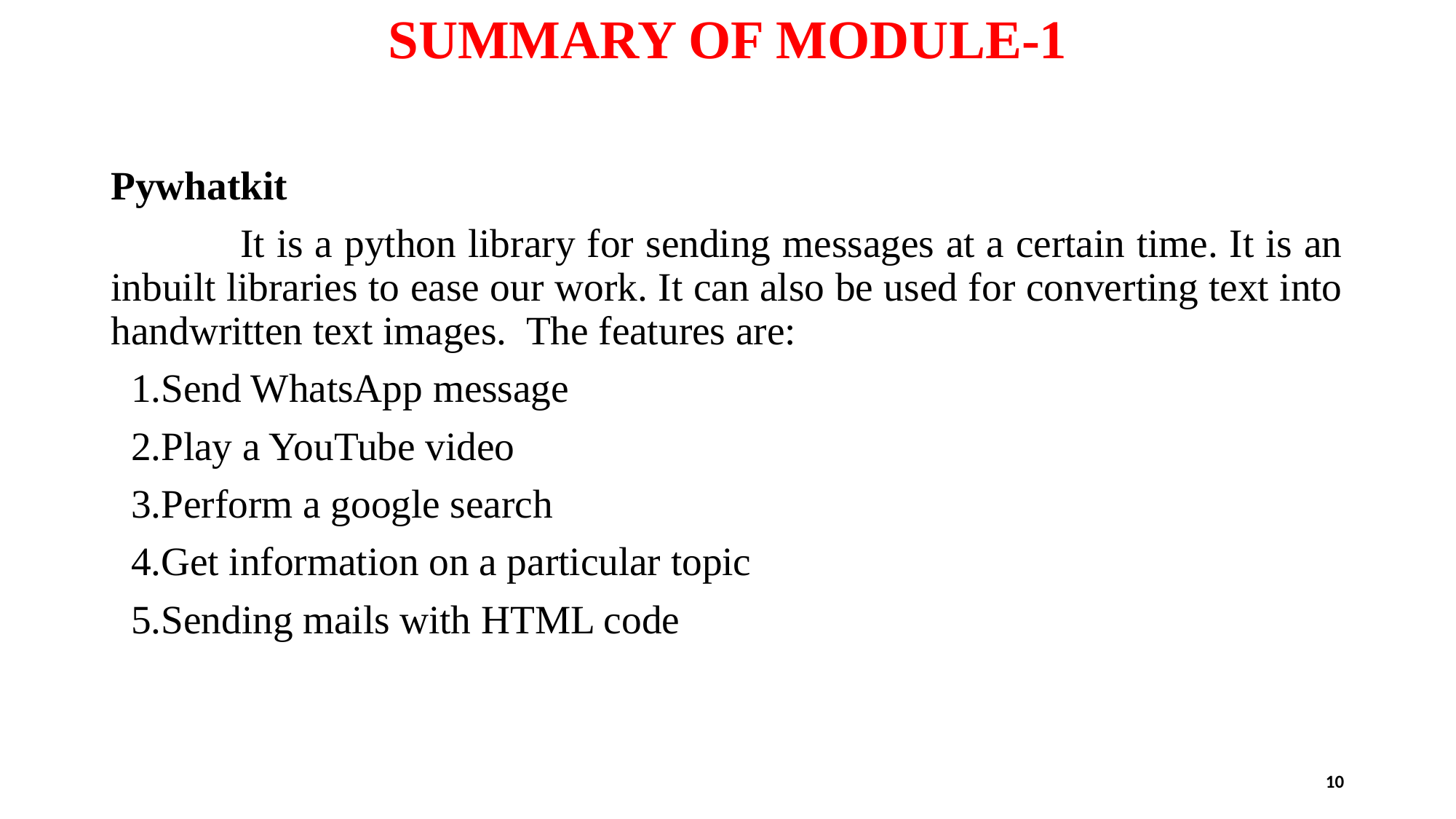

# SUMMARY OF MODULE-1
Pywhatkit
           It is a python library for sending messages at a certain time. It is an inbuilt libraries to ease our work. It can also be used for converting text into handwritten text images.  The features are:
  1.Send WhatsApp message
  2.Play a YouTube video
  3.Perform a google search
  4.Get information on a particular topic
  5.Sending mails with HTML code

10